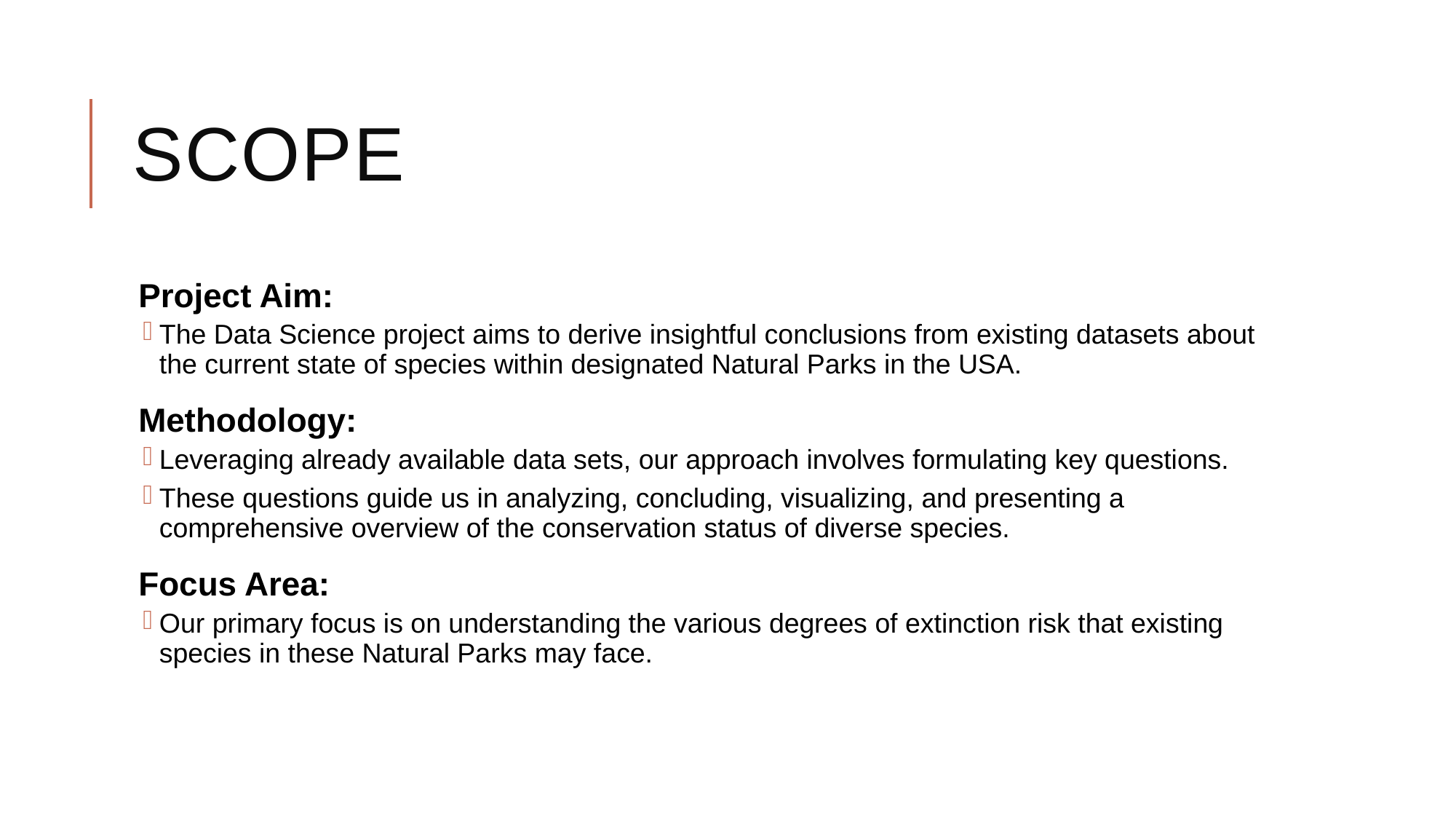

# Scope
Project Aim:
The Data Science project aims to derive insightful conclusions from existing datasets about the current state of species within designated Natural Parks in the USA.
Methodology:
Leveraging already available data sets, our approach involves formulating key questions.
These questions guide us in analyzing, concluding, visualizing, and presenting a comprehensive overview of the conservation status of diverse species.
Focus Area:
Our primary focus is on understanding the various degrees of extinction risk that existing species in these Natural Parks may face.